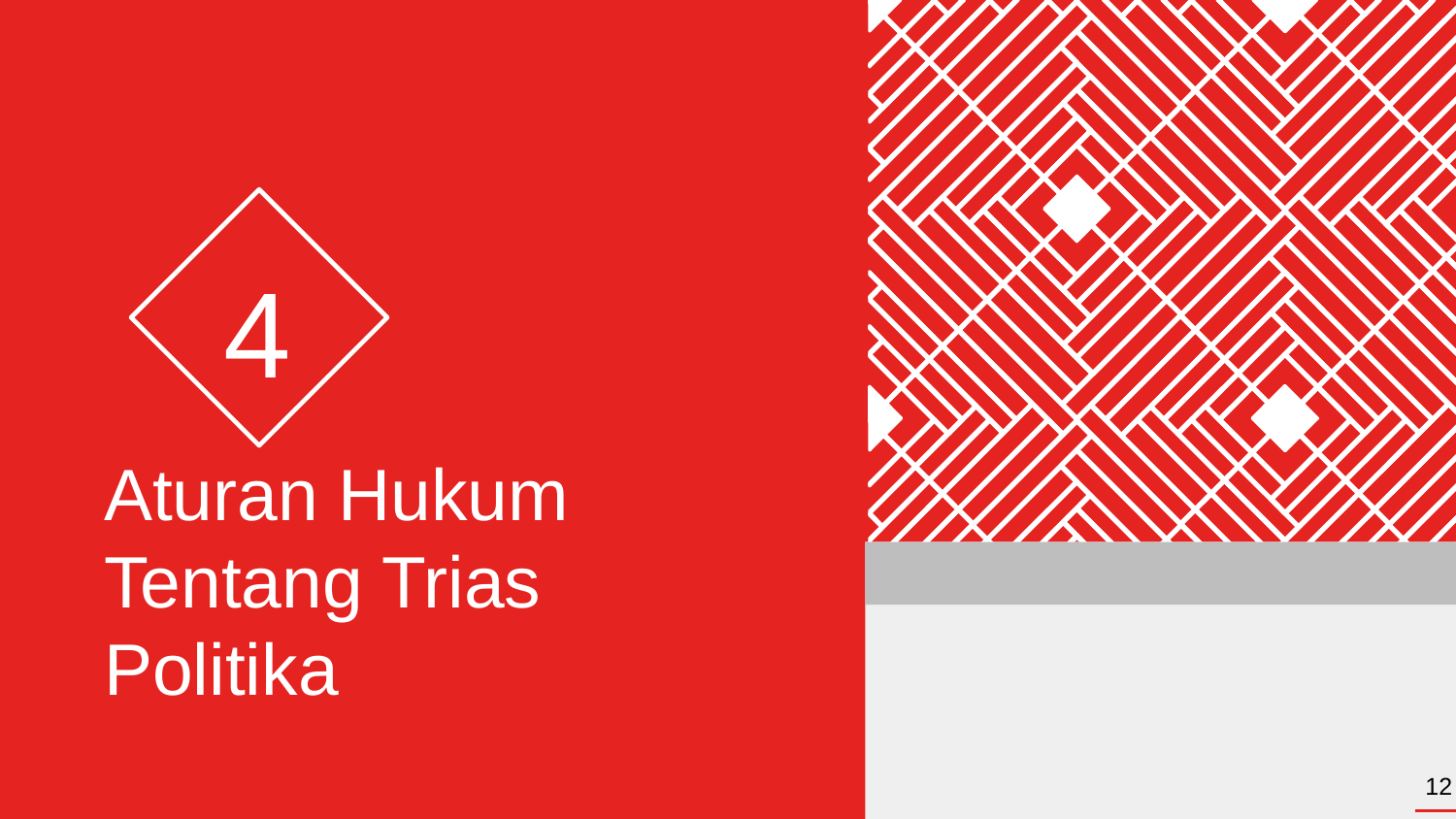

4
# Aturan Hukum Tentang Trias Politika
12